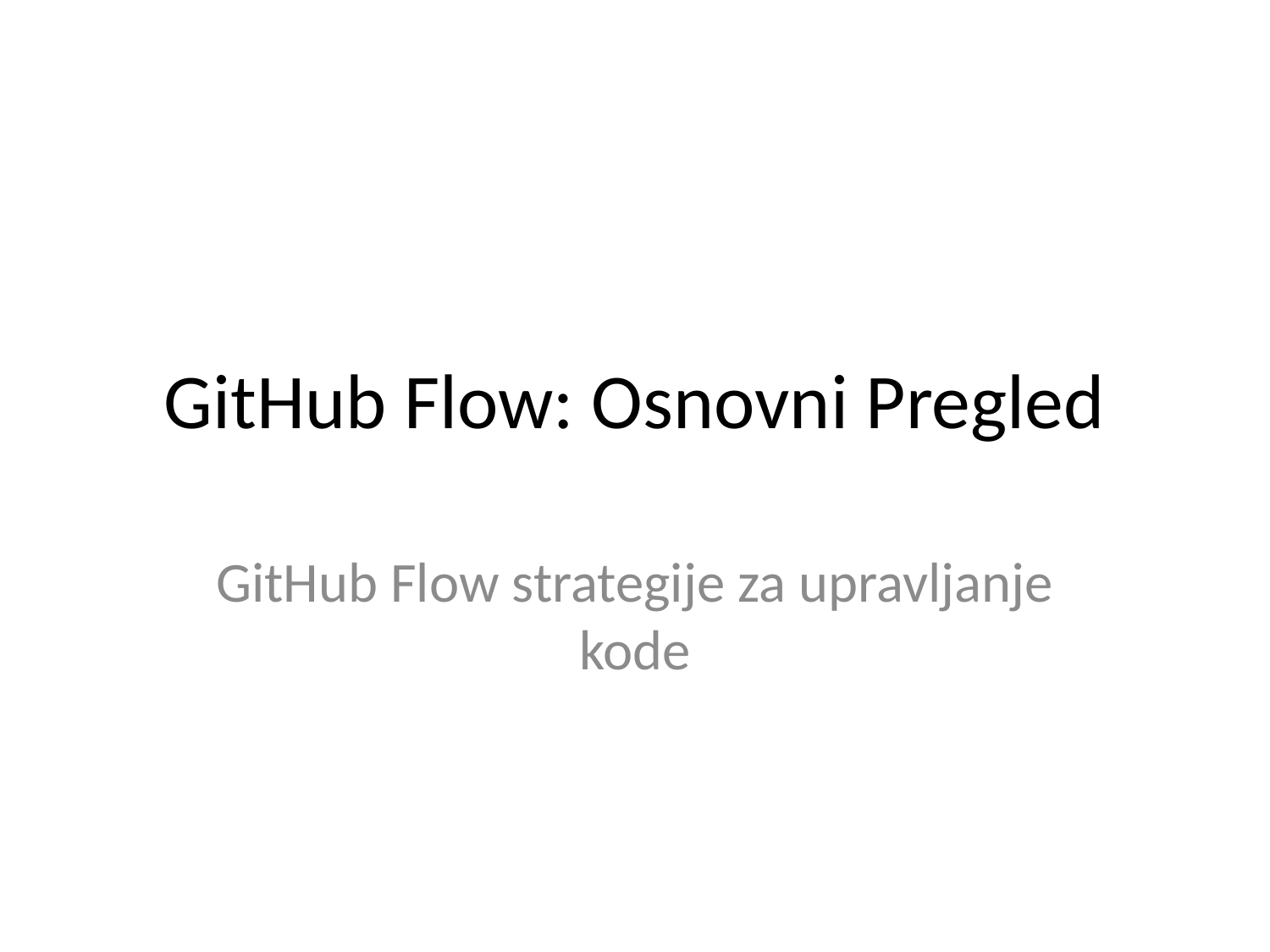

# GitHub Flow: Osnovni Pregled
GitHub Flow strategije za upravljanje kode